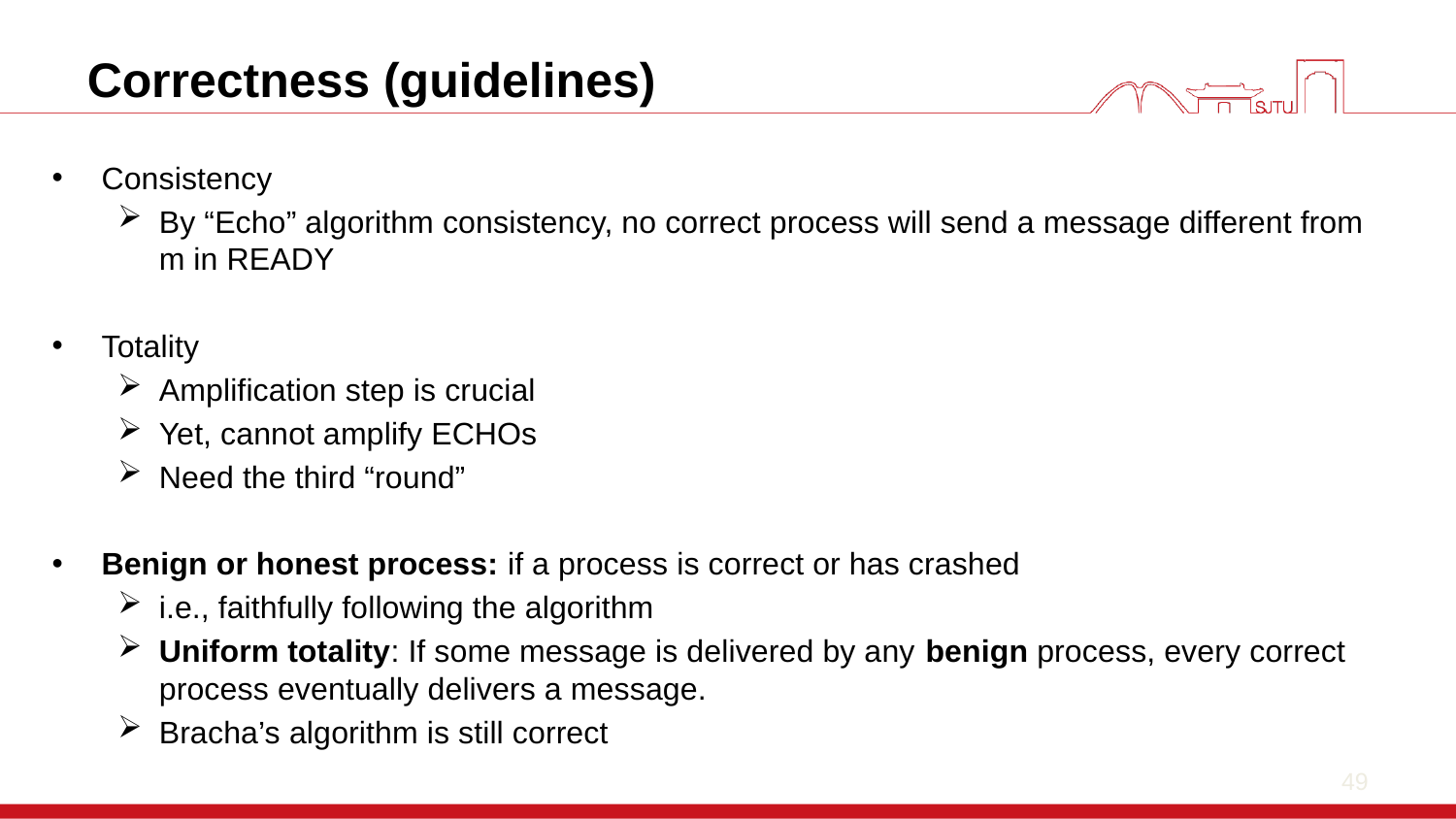

49
# Correctness (guidelines)
Consistency
By “Echo” algorithm consistency, no correct process will send a message different from m in READY

Totality
Amplification step is crucial
Yet, cannot amplify ECHOs
Need the third “round”

Benign or honest process: if a process is correct or has crashed
i.e., faithfully following the algorithm
Uniform totality: If some message is delivered by any benign process, every correct process eventually delivers a message.
Bracha’s algorithm is still correct